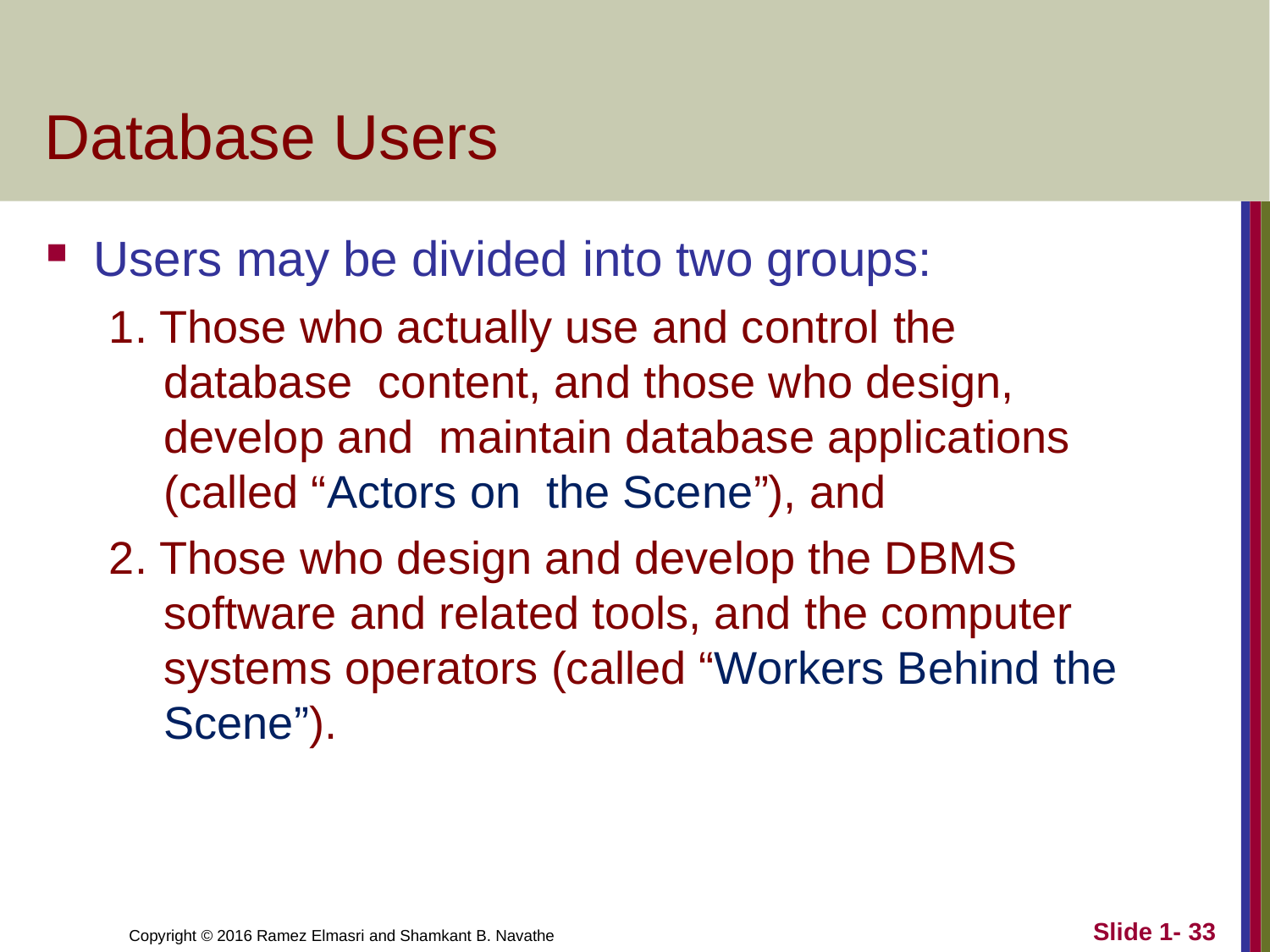

# Database Users
Users may be divided into two groups:
1. Those who actually use and control the database  content, and those who design, develop and  maintain database applications (called “Actors on  the Scene”), and
2. Those who design and develop the DBMS  software and related tools, and the computer  systems operators (called “Workers Behind the  Scene”).
Slide 1- 33
Copyright © 2016 Ramez Elmasri and Shamkant B. Navathe